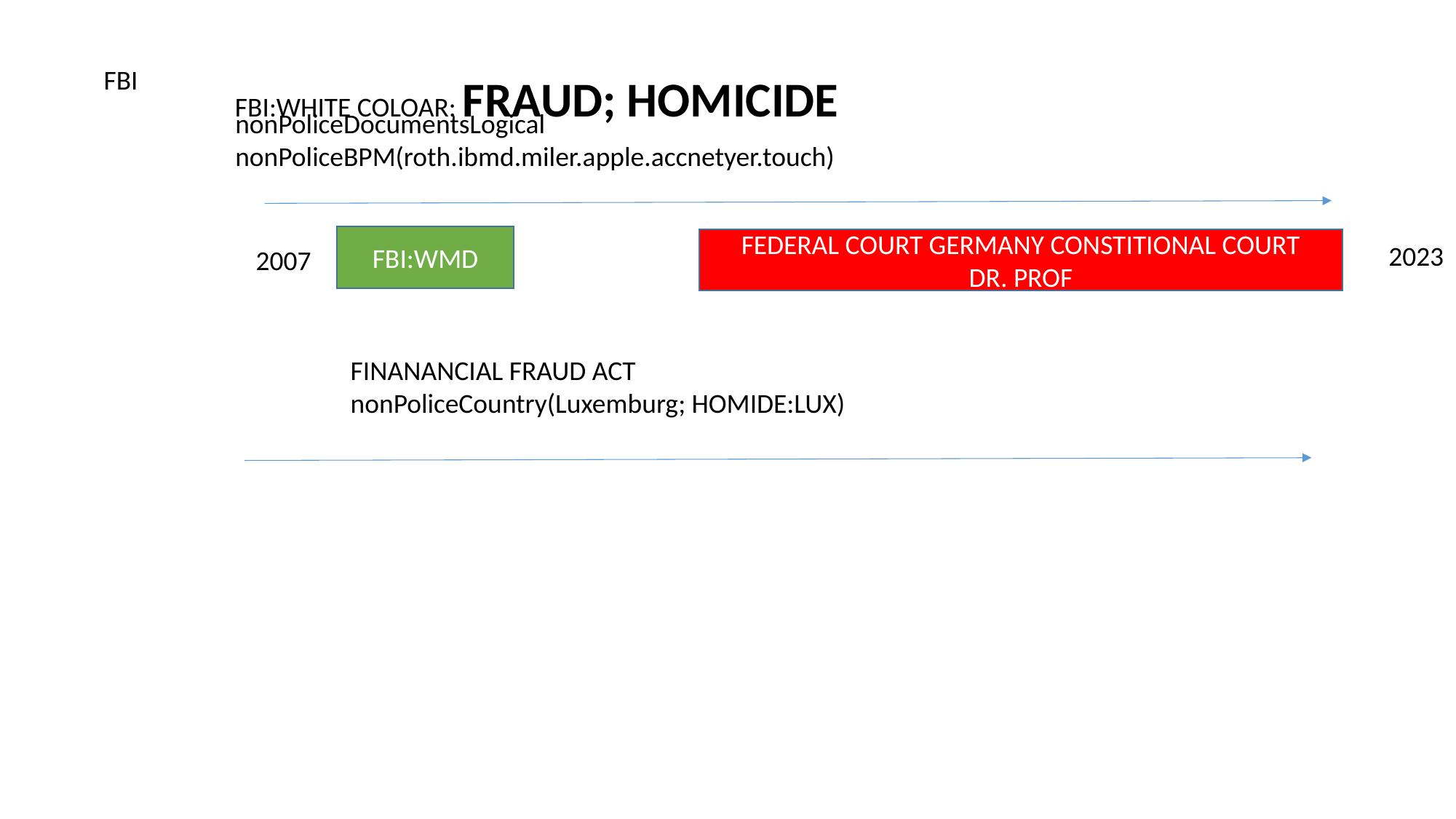

FBI
FBI:WHITE COLOAR: FRAUD; HOMICIDE
nonPoliceDocumentsLogical
nonPoliceBPM(roth.ibmd.miler.apple.accnetyer.touch)
FBI:WMD
FEDERAL COURT GERMANY CONSTITIONAL COURT
DR. PROF
2023
2007
FINANANCIAL FRAUD ACT
nonPoliceCountry(Luxemburg; HOMIDE:LUX)